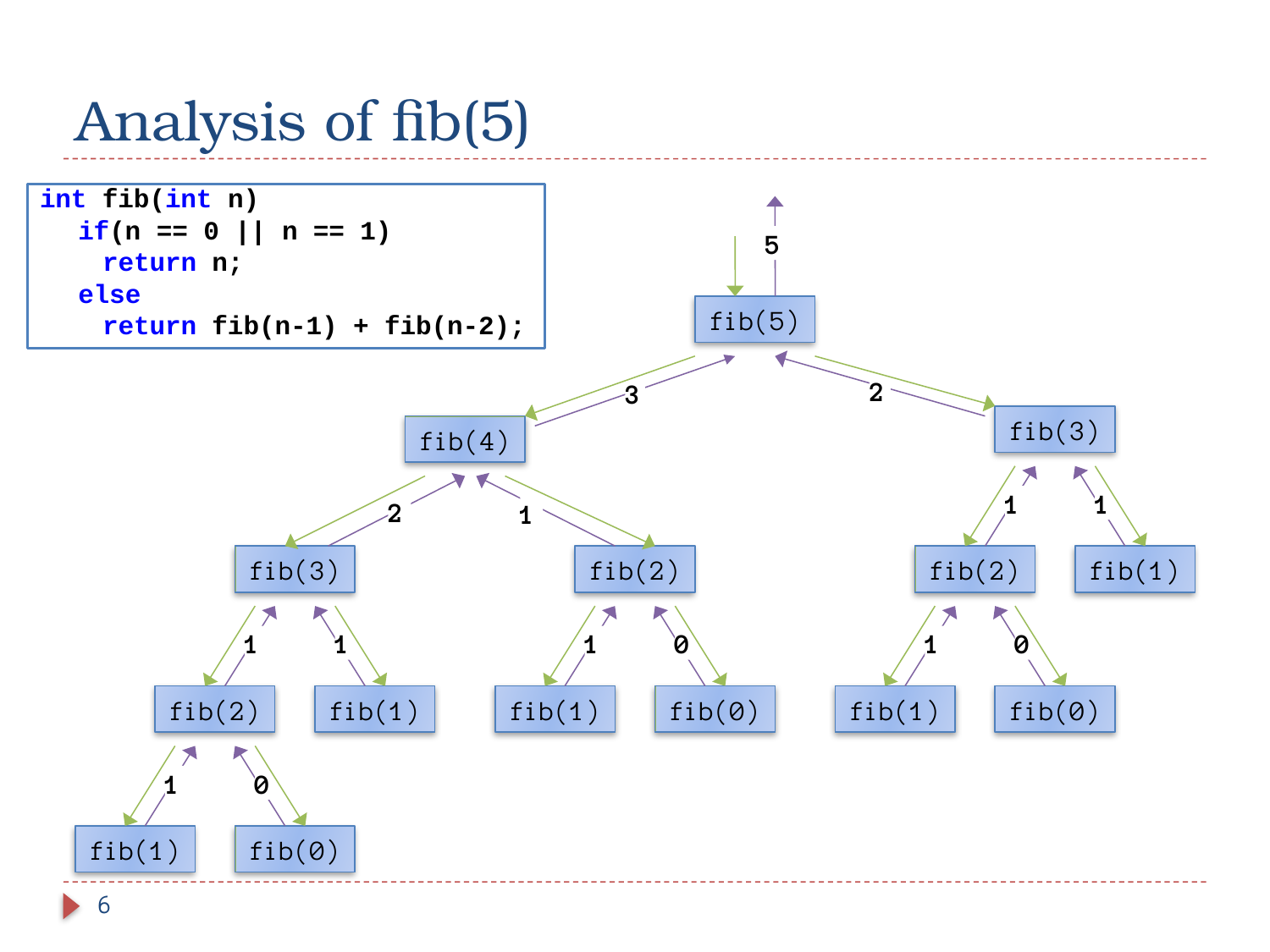

# Analysis of fib(5)
int fib(int n)
	if(n == 0 || n == 1)
    return n;
	else
    return fib(n-1) + fib(n-2);

5

fib(5)

3

2

fib(3)
fib(4)

1

1

2

1

fib(3)
fib(2)
fib(2)
fib(1)

1

1

1

0

1

0

fib(2)
fib(1)
fib(1)
fib(0)
fib(1)
fib(0)

1

0

fib(1)
fib(0)
6